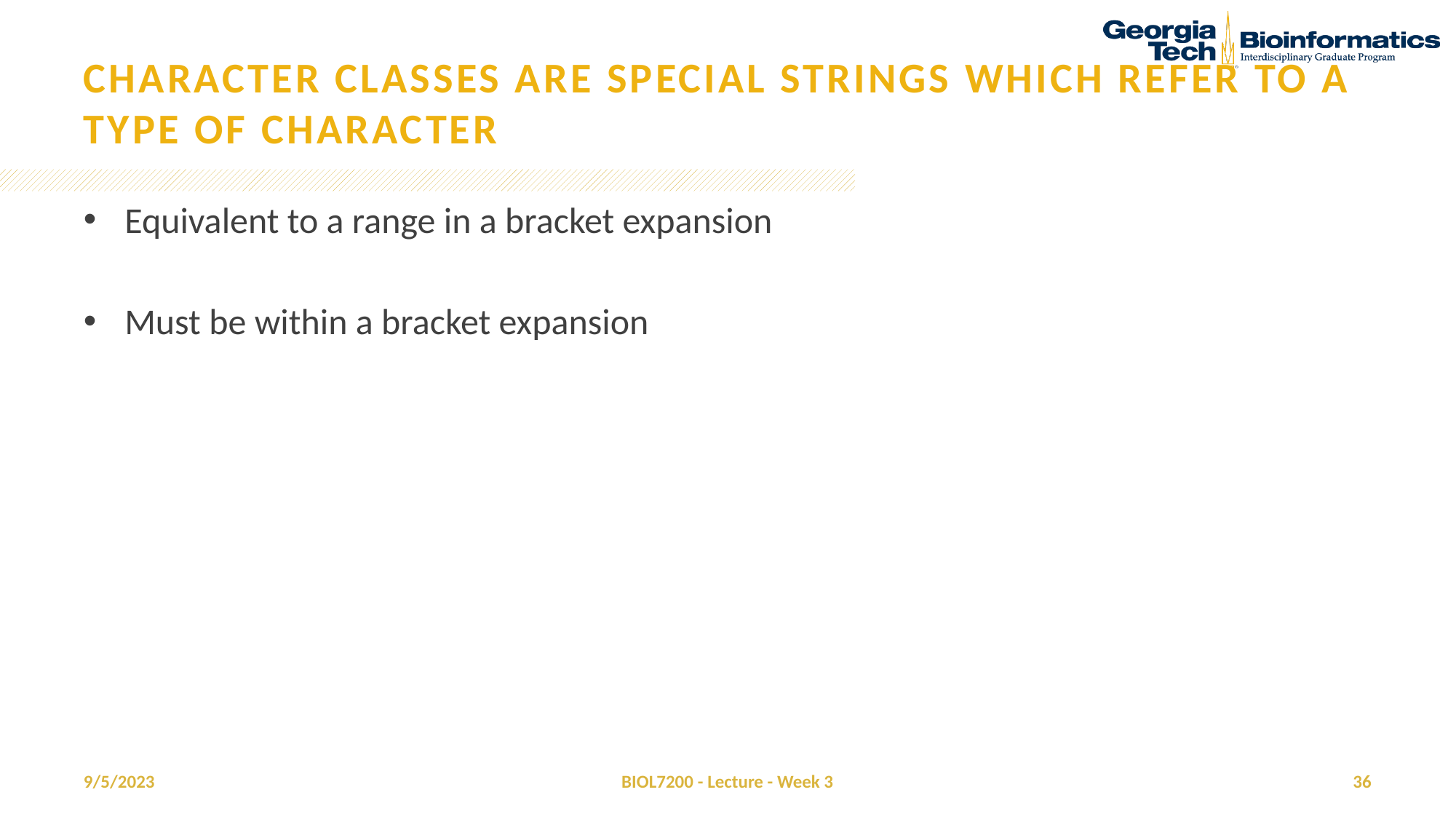

# Character classes are special strings which refer to a type of character
Equivalent to a range in a bracket expansion

Must be within a bracket expansion
9/5/2023
BIOL7200 - Lecture - Week 3
36